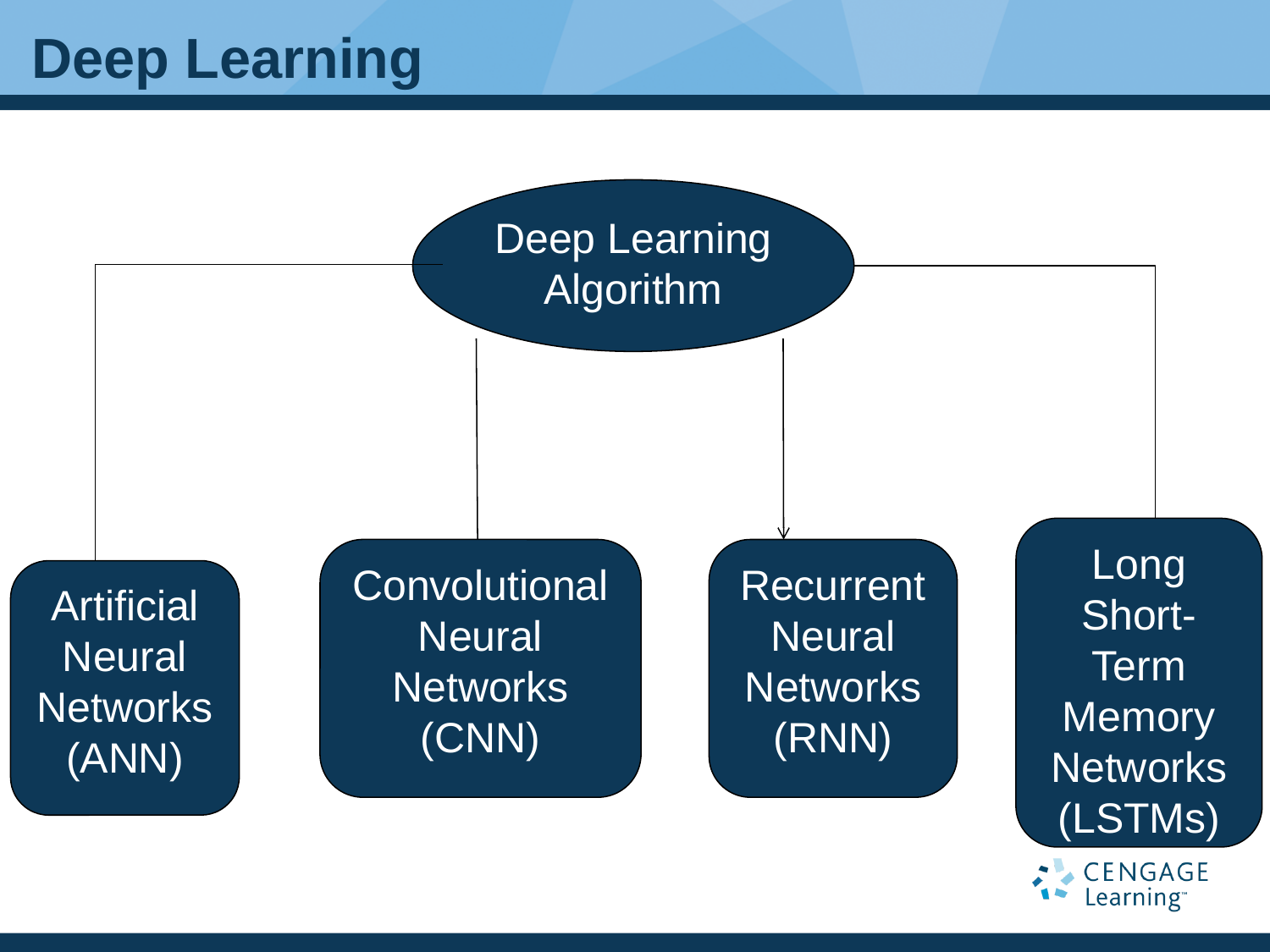

# Deep Learning
Deep Learning Algorithm
Long Short-Term Memory Networks (LSTMs)
Convolutional Neural Networks
(CNN)
Recurrent Neural Networks
(RNN)
Artificial Neural Networks
(ANN)